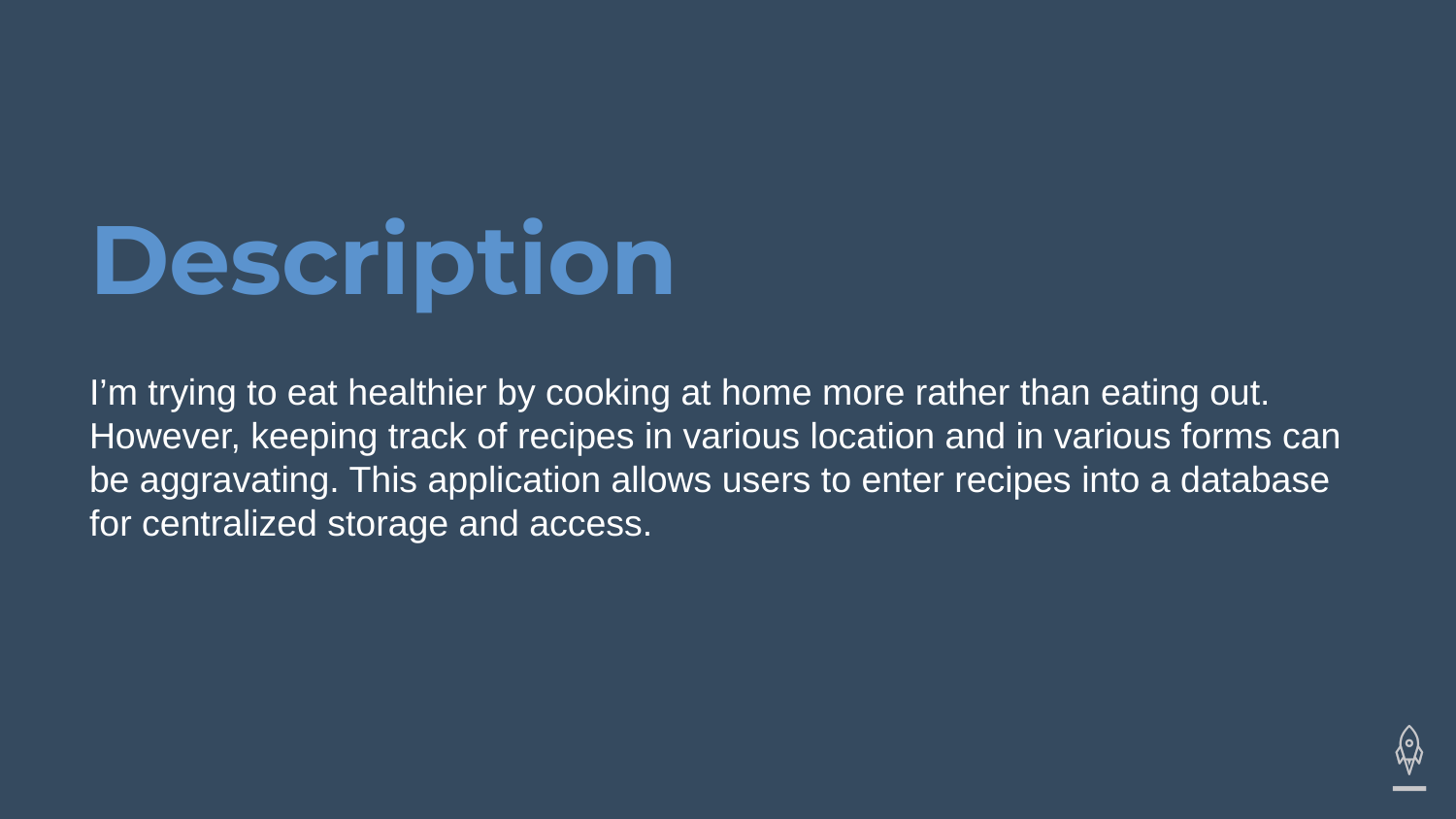

Description
I’m trying to eat healthier by cooking at home more rather than eating out. However, keeping track of recipes in various location and in various forms can be aggravating. This application allows users to enter recipes into a database for centralized storage and access.